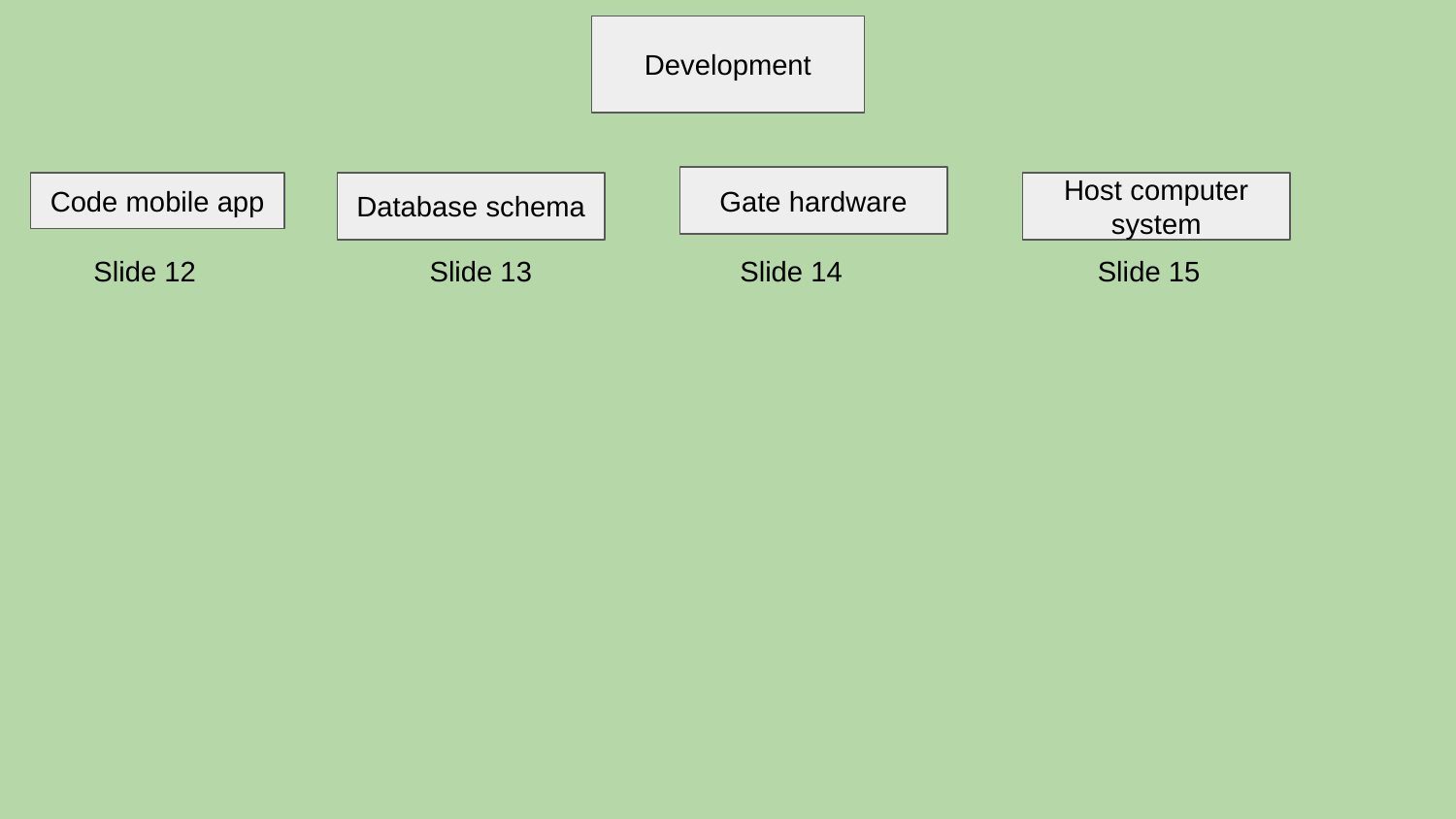

Development
Gate hardware
Code mobile app
Database schema
Host computer system
Slide 12
Slide 13
Slide 14
Slide 15